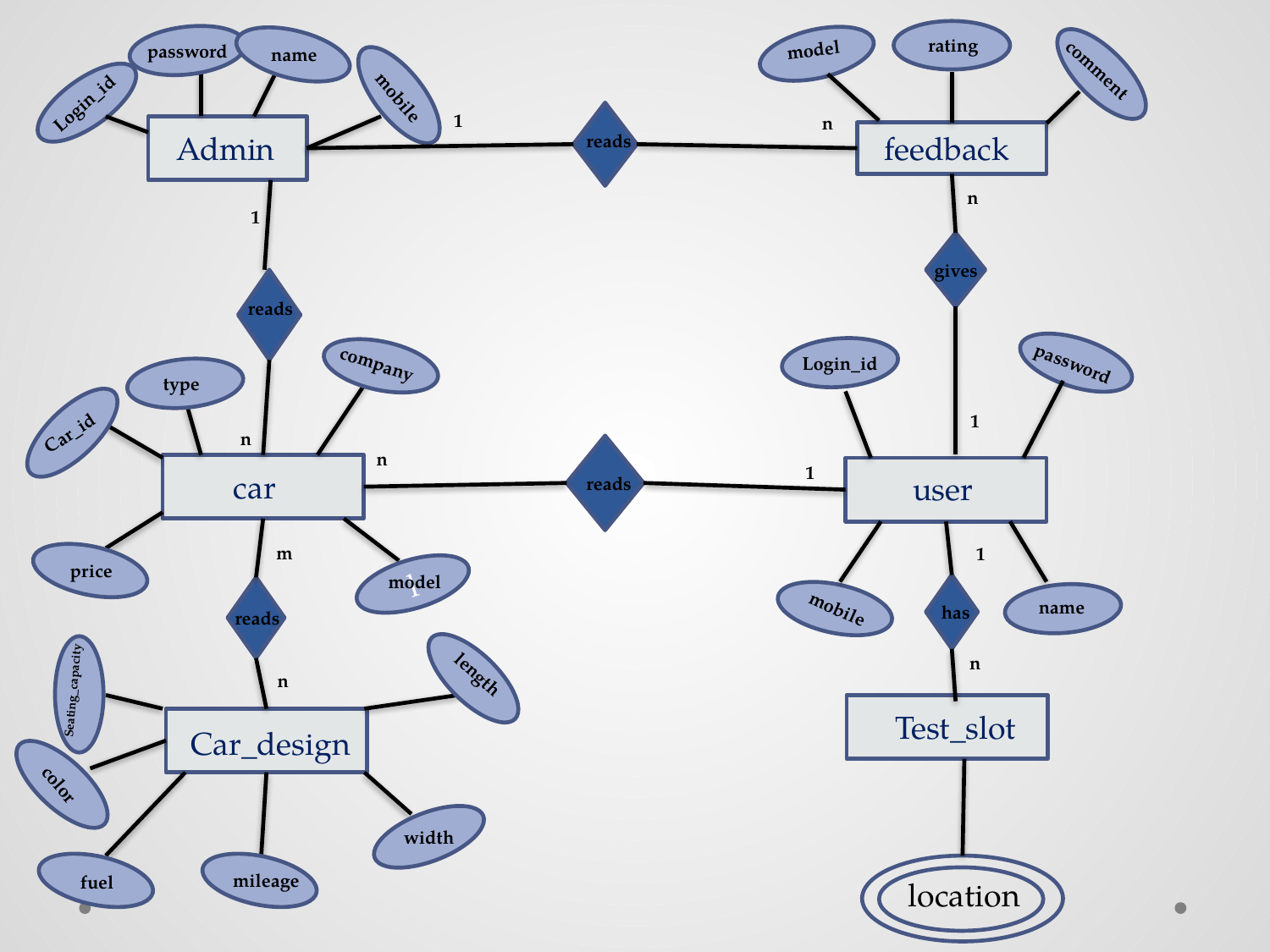

rating

model
password
name

comment

mobile
Login_id

1
n

Admin

feedback
reads
n
1

gives

reads

Login_id
company
password

type
1

Car_id
n

n

1

car
user
reads
m
1

price
l
model

name
mobile
has
reads
n

length
n

Seating_capacity

Test_slot

Car_design

color

width

mileage
fuel

location